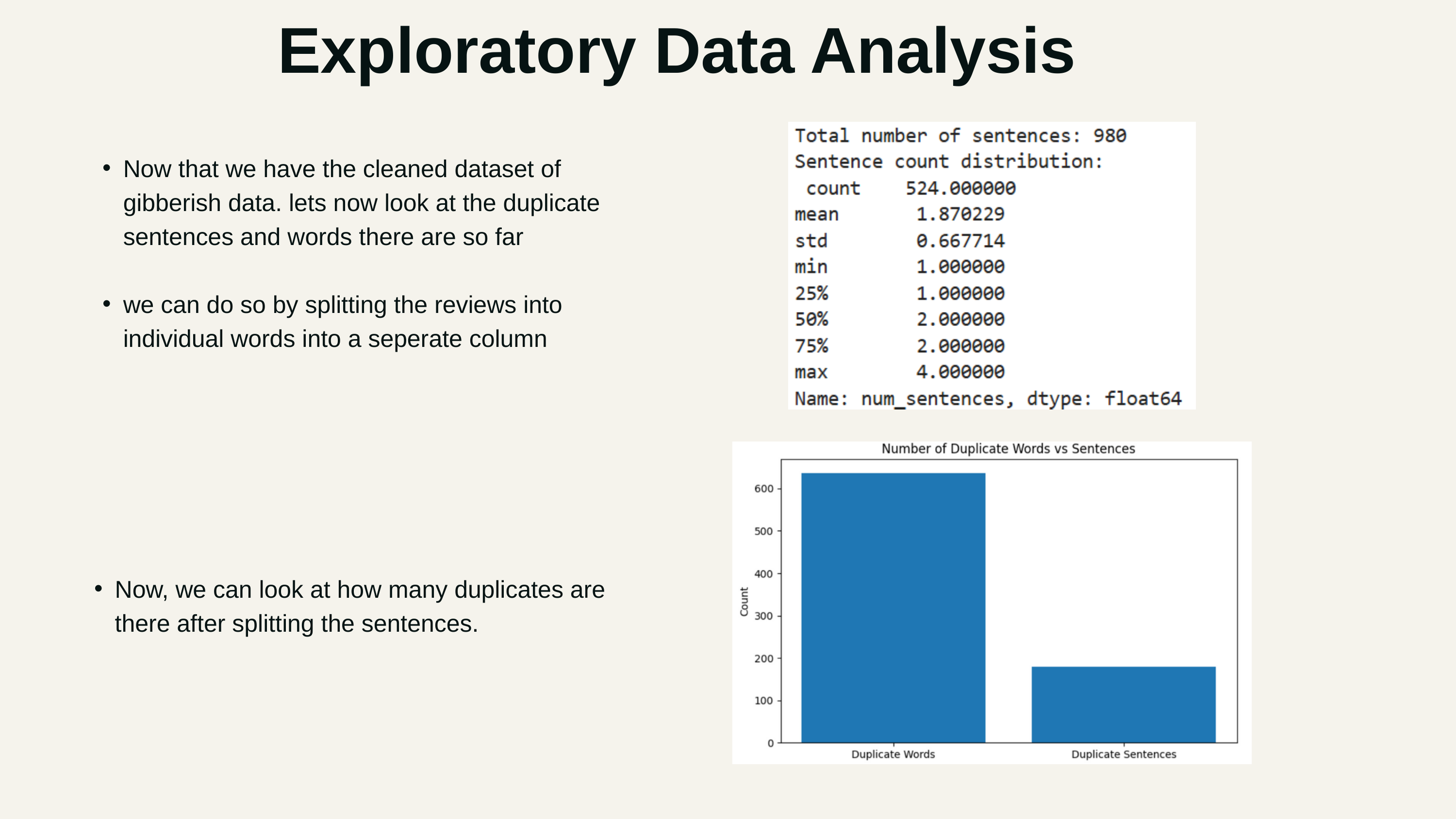

Exploratory Data Analysis

Now that we have the cleaned dataset of gibberish data. lets now look at the duplicate sentences and words there are so far

we can do so by splitting the reviews into individual words into a seperate column

Now, we can look at how many duplicates are there after splitting the sentences.